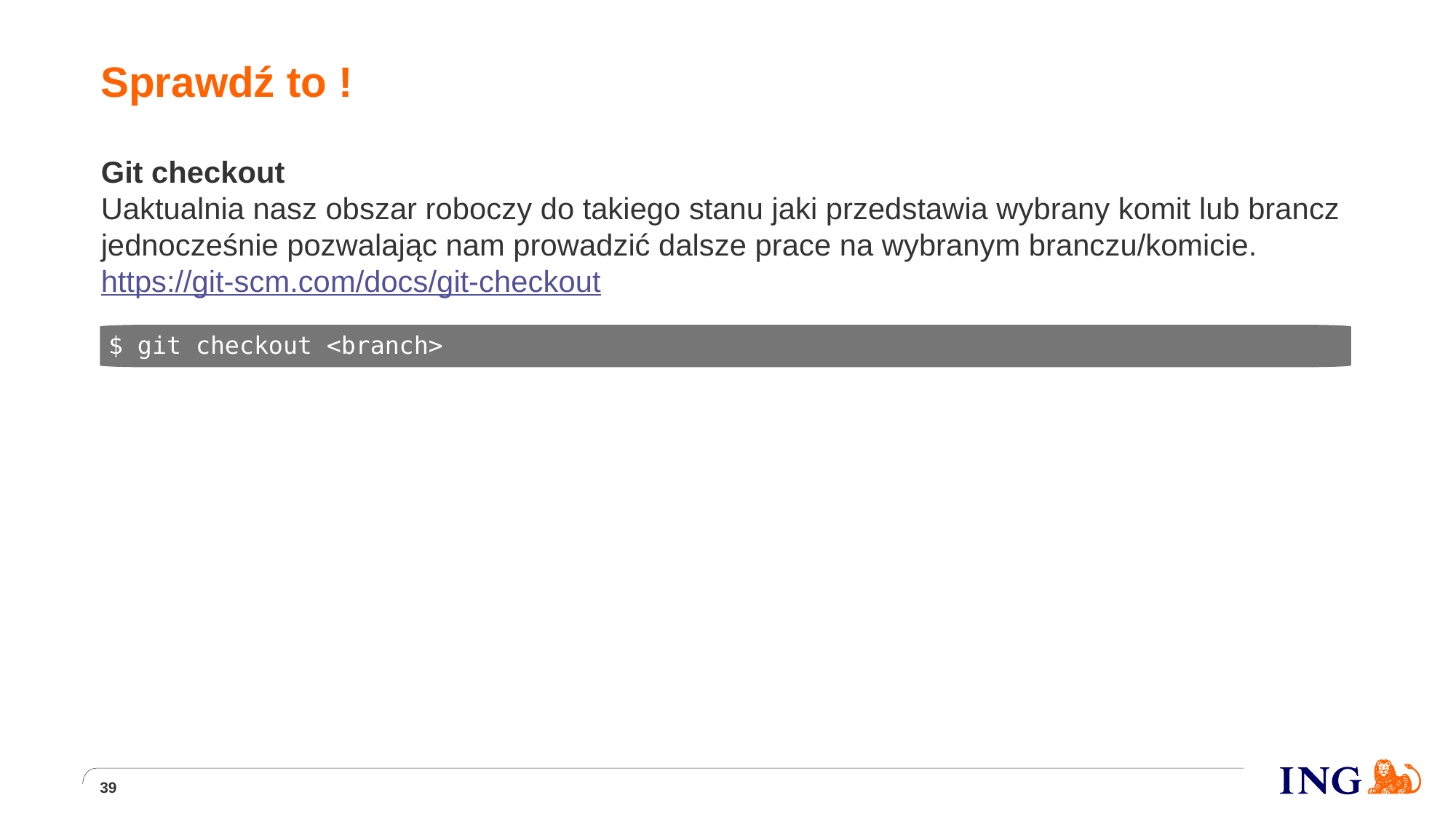

# Sprawdź to !
Git checkout
Uaktualnia nasz obszar roboczy do takiego stanu jaki przedstawia wybrany komit lub brancz jednocześnie pozwalając nam prowadzić dalsze prace na wybranym branczu/komicie.
https://git-scm.com/docs/git-checkout

$ git checkout <branch>
39